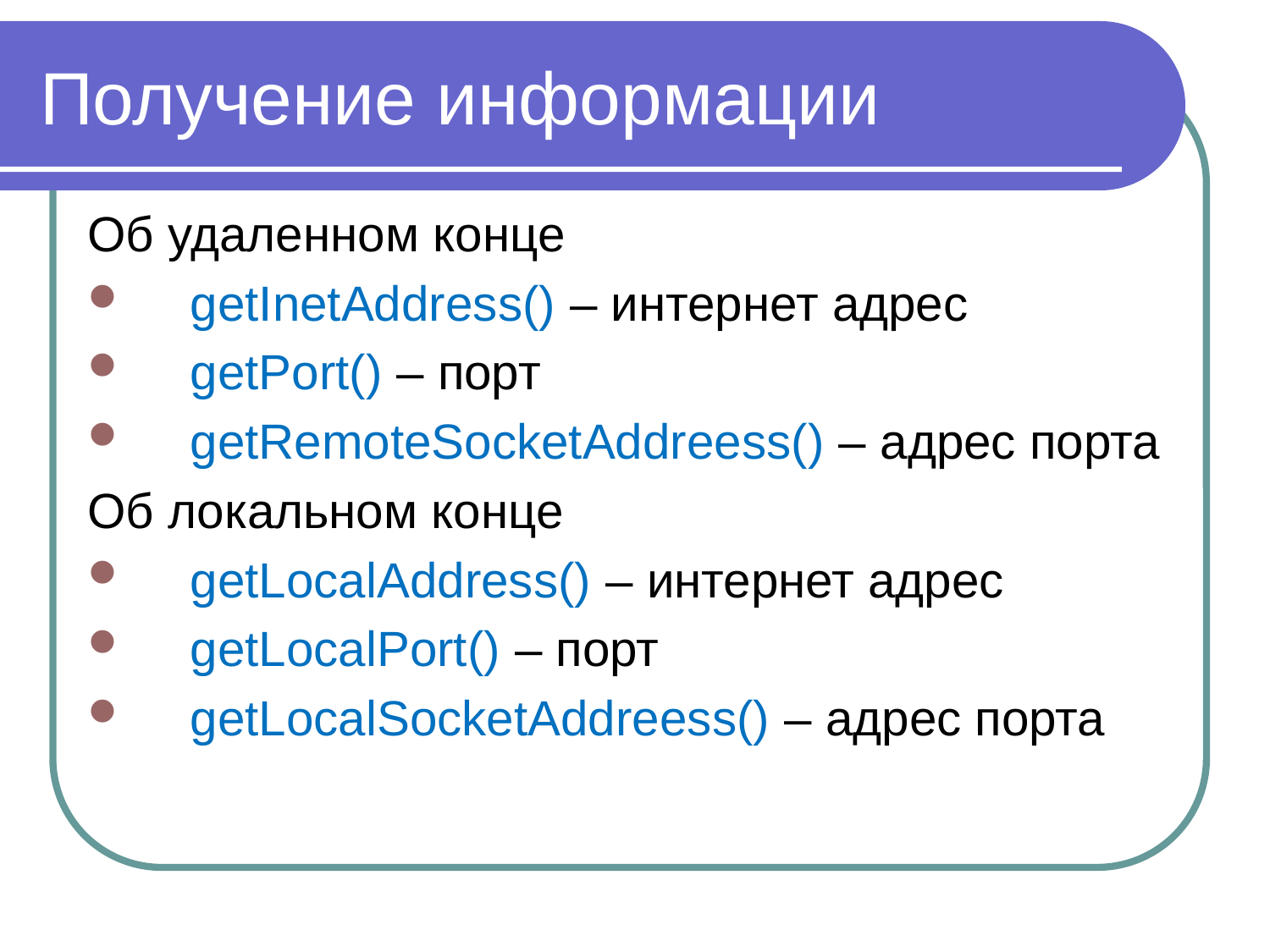

# Получение информации
Об удаленном конце
    getInetAddress() – интернет адрес
    getPort() – порт
    getRemoteSocketAddreess() – адрес порта
Об локальном конце
    getLocalAddress() – интернет адрес
    getLocalPort() – порт
    getLocalSocketAddreess() – адрес порта